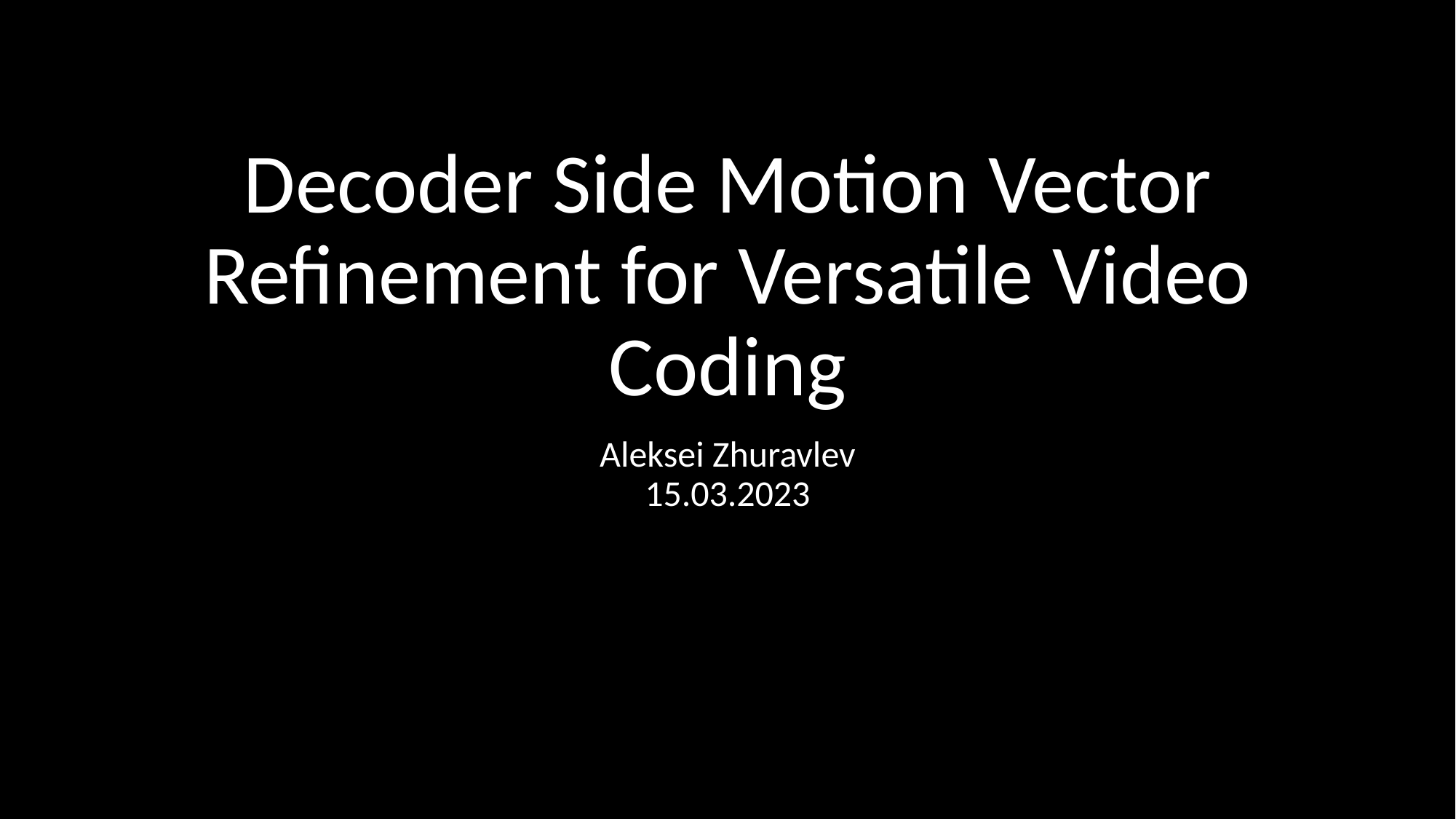

# Decoder Side Motion Vector Refinement for Versatile Video Coding
Aleksei Zhuravlev
15.03.2023